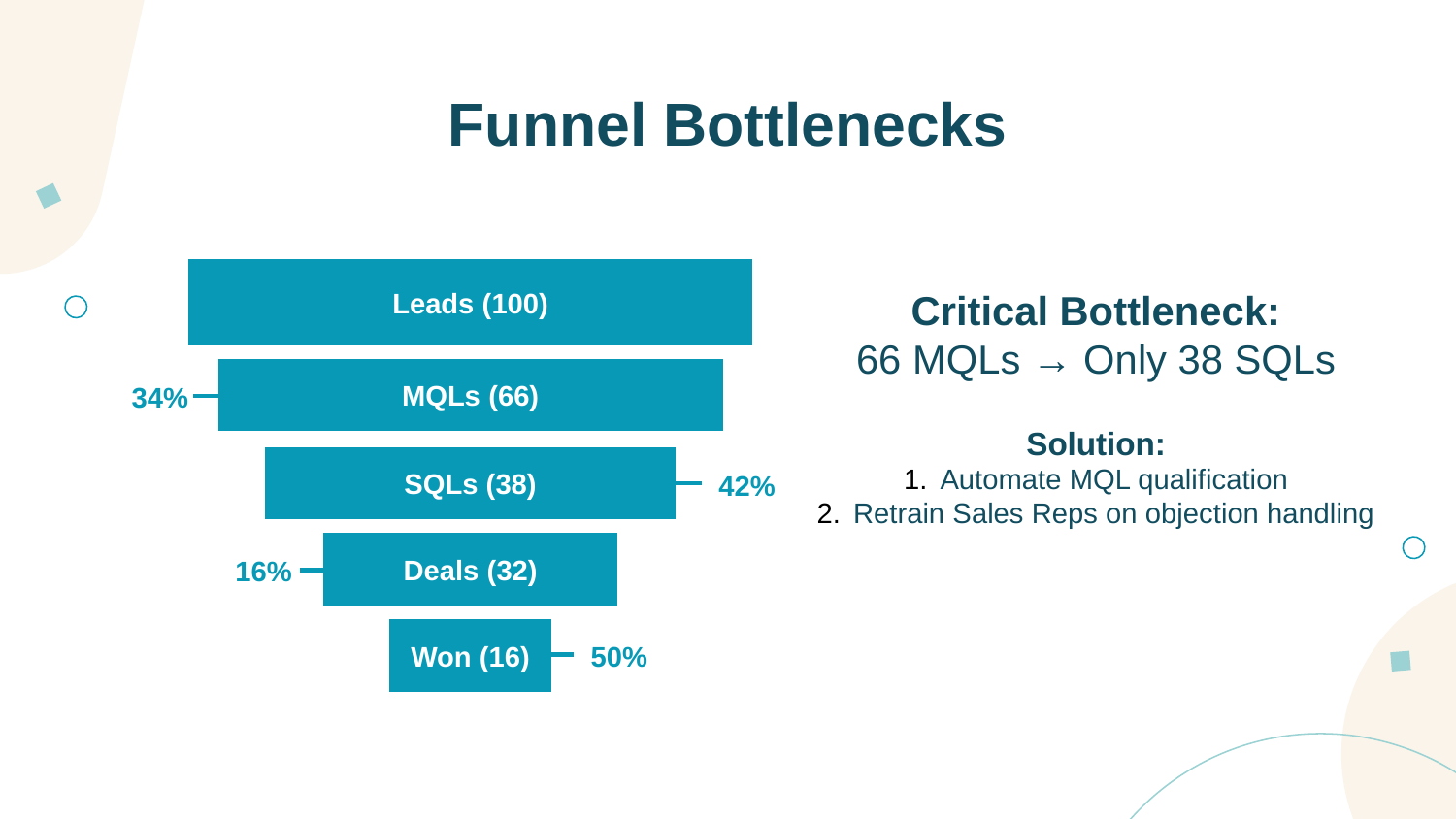

# Funnel Bottlenecks
Leads (100)
Won (16)
Deals (32)
SQLs (38)
MQLs (66)
34%
42%
16%
50%
Critical Bottleneck:
66 MQLs → Only 38 SQLs

Solution:
Automate MQL qualification
Retrain Sales Reps on objection handling